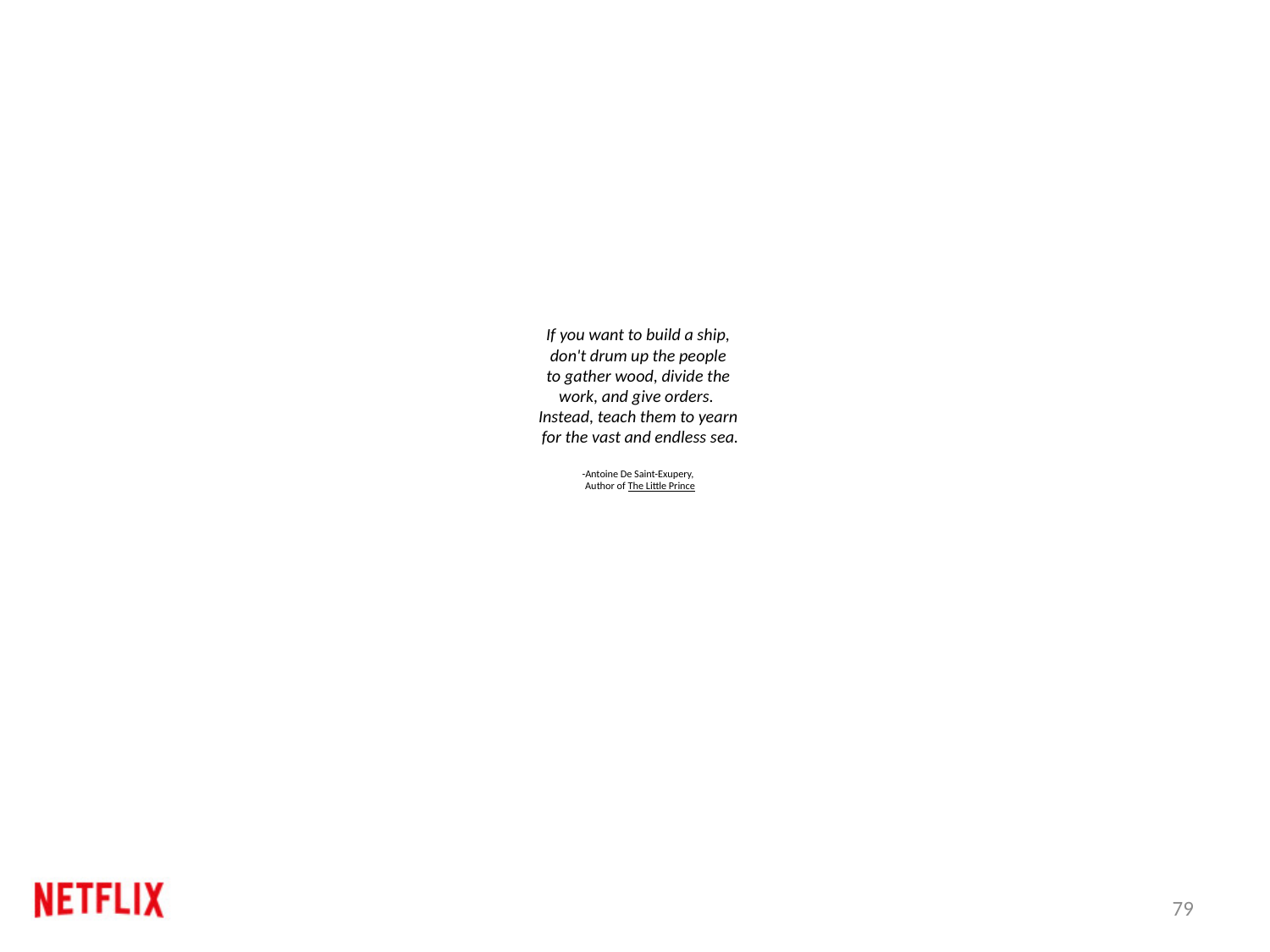

# If you want to build a ship, don't drum up the people to gather wood, divide the work, and give orders.  Instead, teach them to yearn for the vast and endless sea. -Antoine De Saint-Exupery,  Author of The Little Prince
79